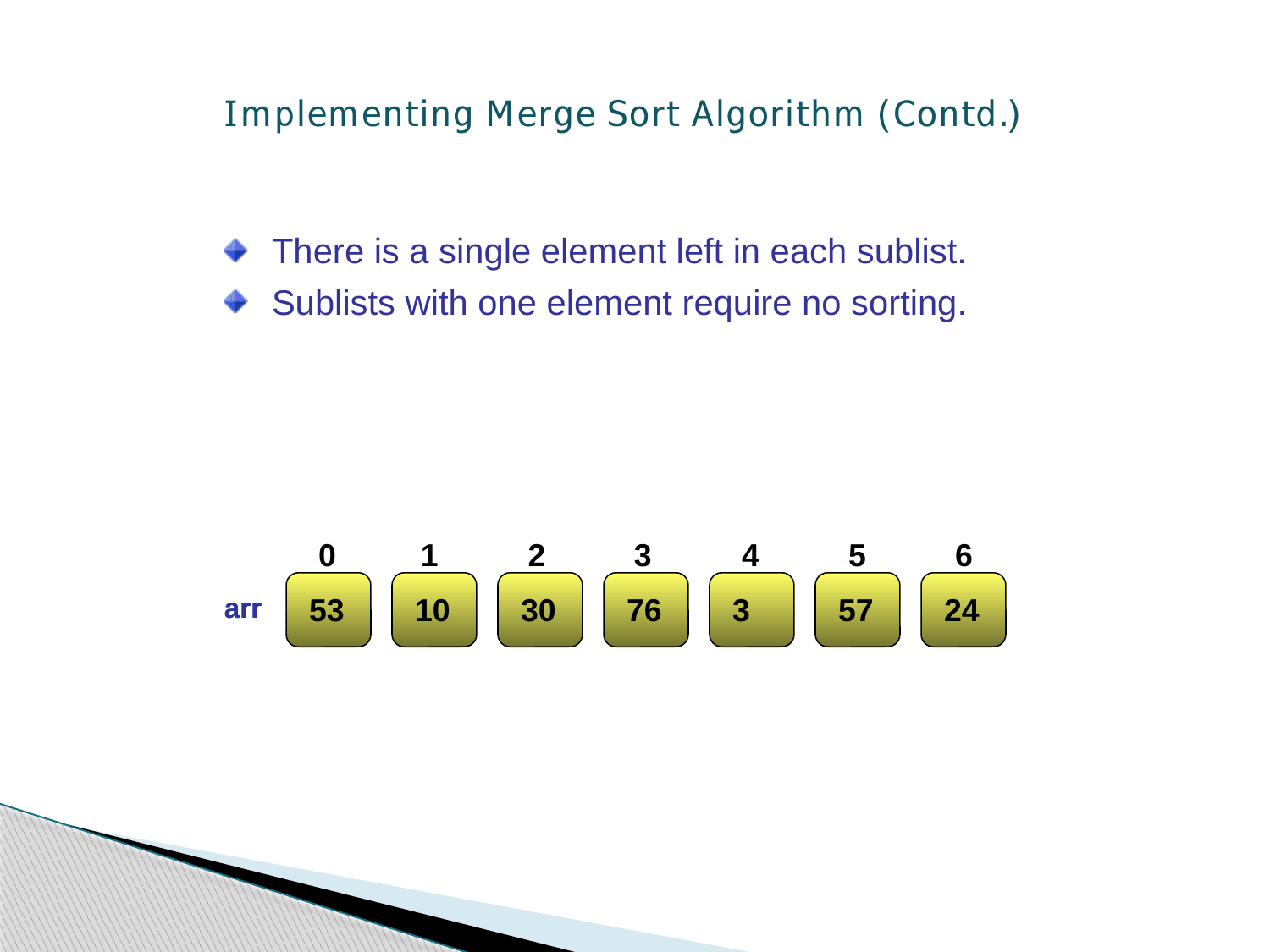

Implementing Merge Sort Algorithm (Contd.)‏
There is a single element left in each sublist.
Sublists with one element require no sorting.
5
6
0
1
2
3
4

arr
arr
53
10
30
76
3
57
24